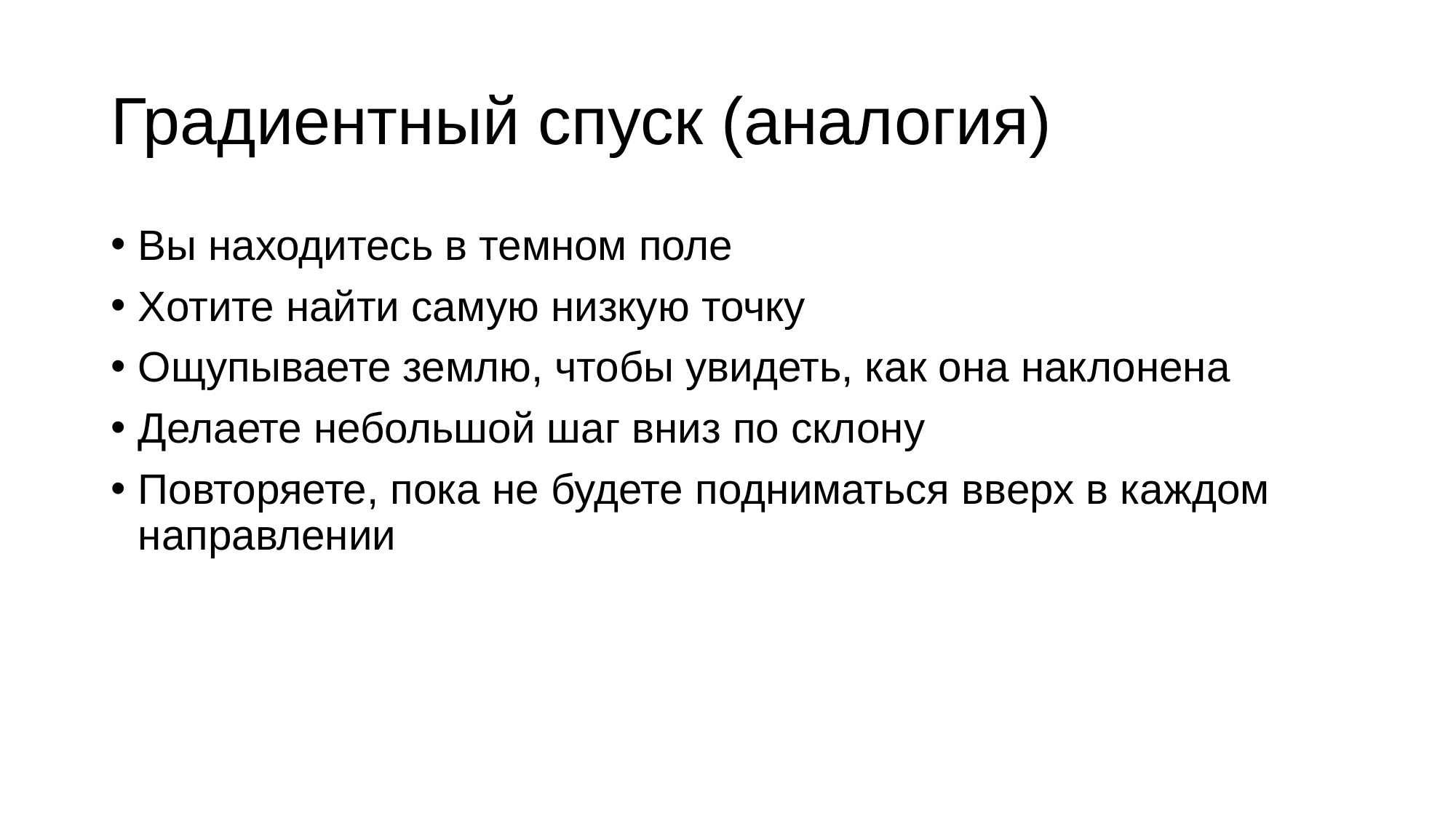

# Градиентный спуск (аналогия)
Вы находитесь в темном поле
Хотите найти самую низкую точку
Ощупываете землю, чтобы увидеть, как она наклонена
Делаете небольшой шаг вниз по склону
Повторяете, пока не будете подниматься вверх в каждом направлении